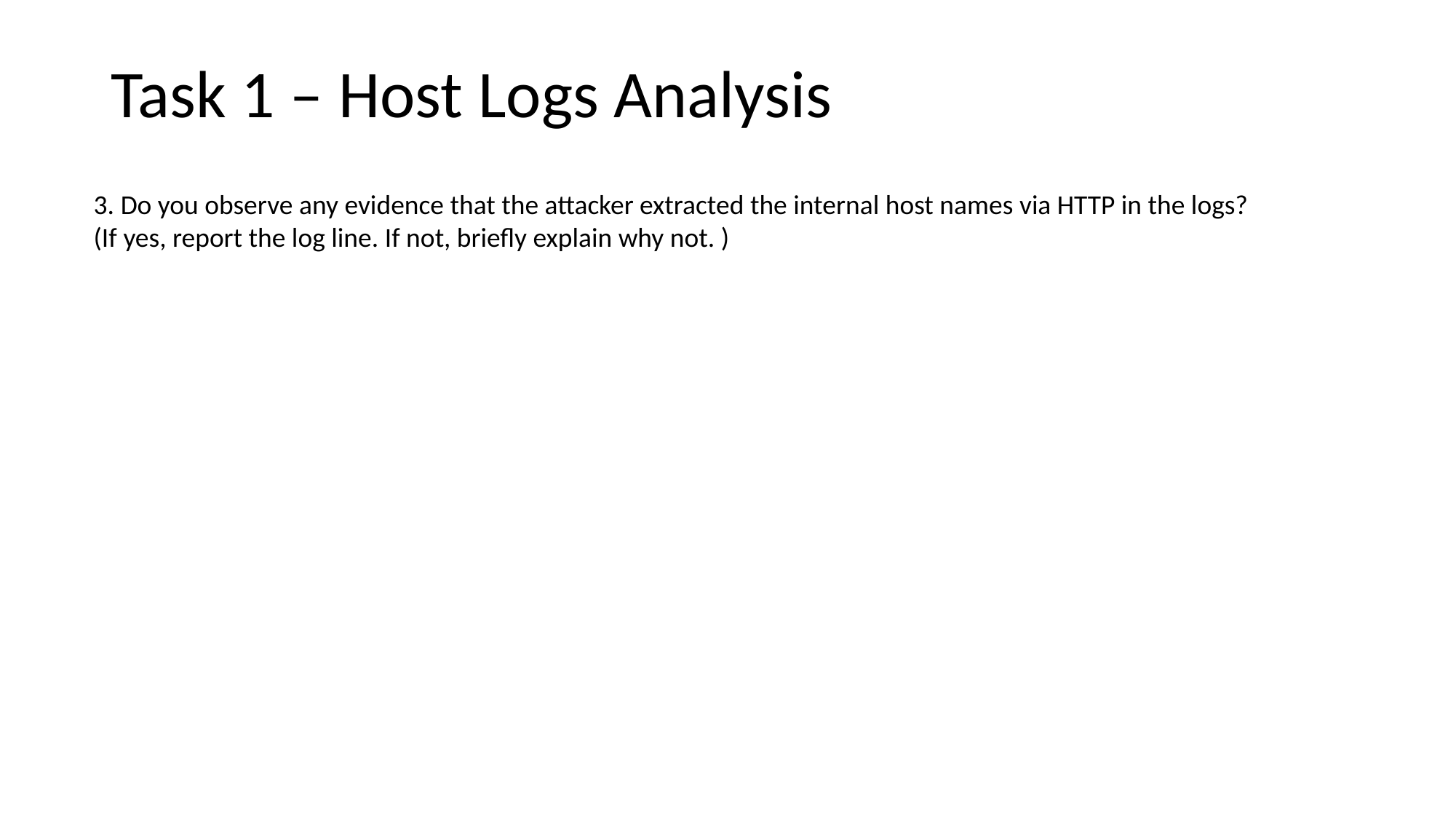

Task 1 – Host Logs Analysis
3. Do you observe any evidence that the attacker extracted the internal host names via HTTP in the logs? (If yes, report the log line. If not, briefly explain why not. )